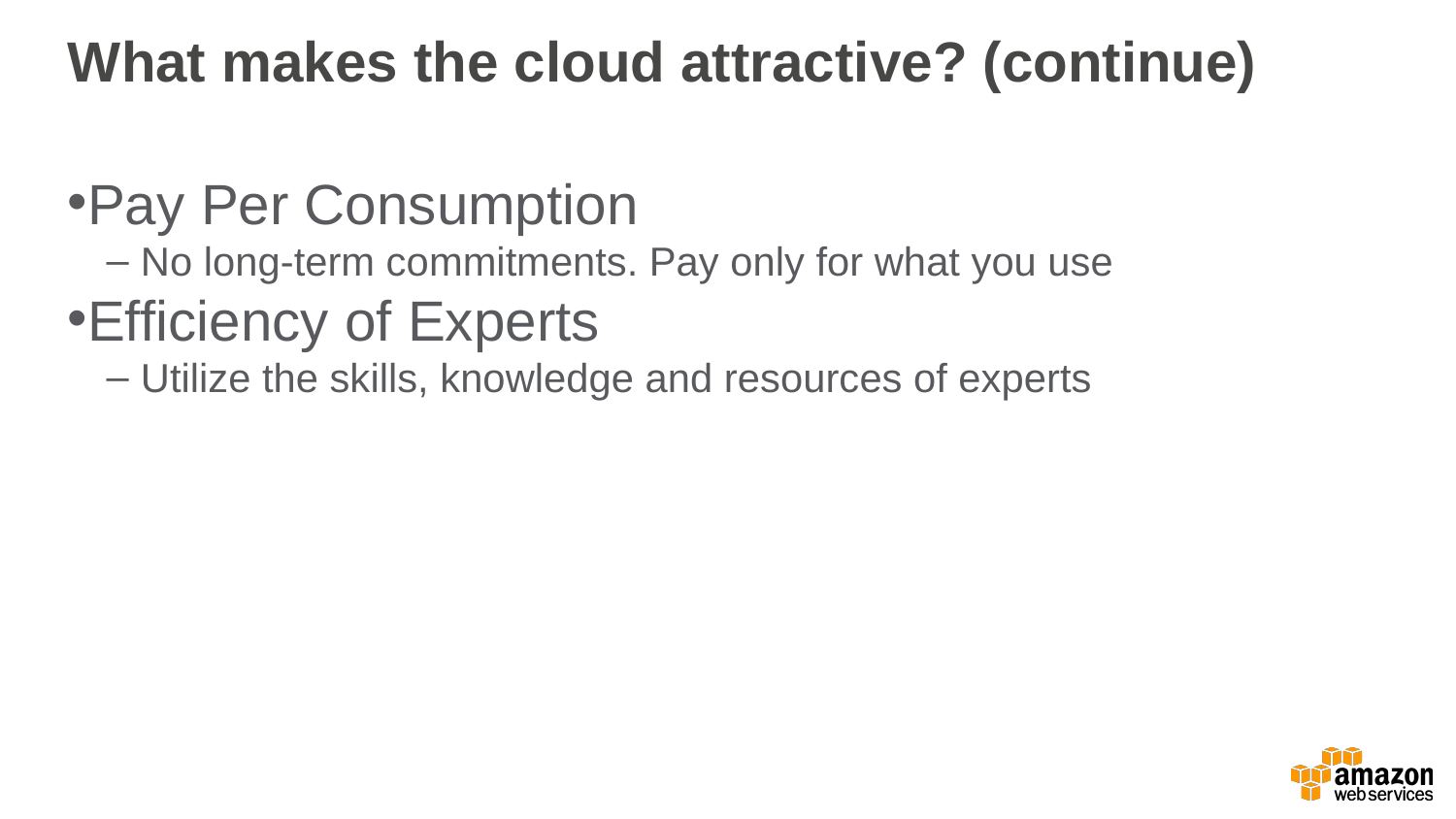

What makes the cloud attractive? (continue)
Pay Per Consumption
No long-term commitments. Pay only for what you use
Efficiency of Experts
Utilize the skills, knowledge and resources of experts